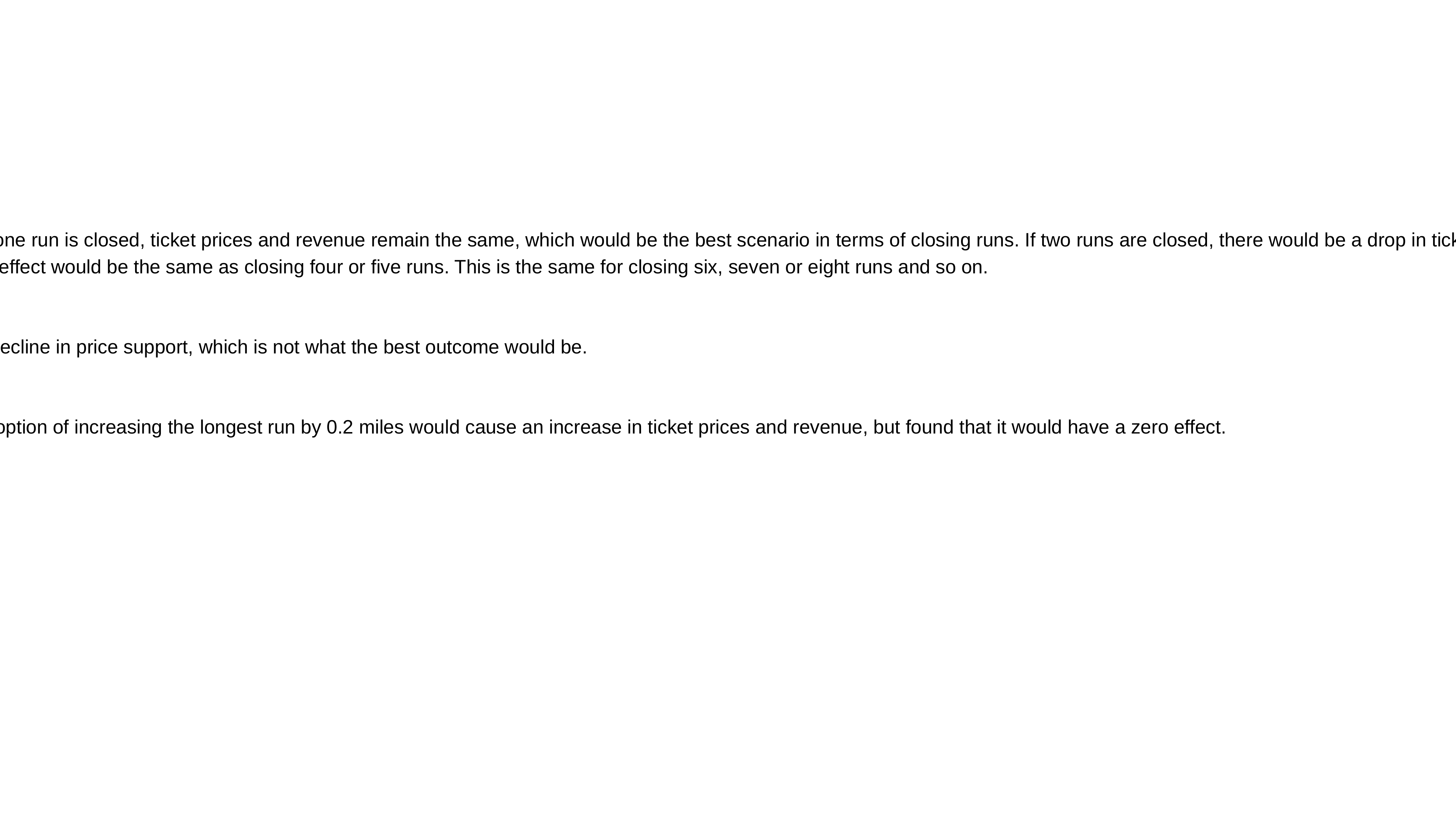

The above graphs show that if only one run is closed, ticket prices and revenue remain the same, which would be the best scenario in terms of closing runs. If two runs are closed, there would be a drop in ticket prices and revenue. Dropping three would lead to a further drop, but the effect would be the same as closing four or five runs. This is the same for closing six, seven or eight runs and so on.

Overall, this option would lead to a decline in price support, which is not what the best outcome would be.

The analysis checked if the second option of increasing the longest run by 0.2 miles would cause an increase in ticket prices and revenue, but found that it would have a zero effect.